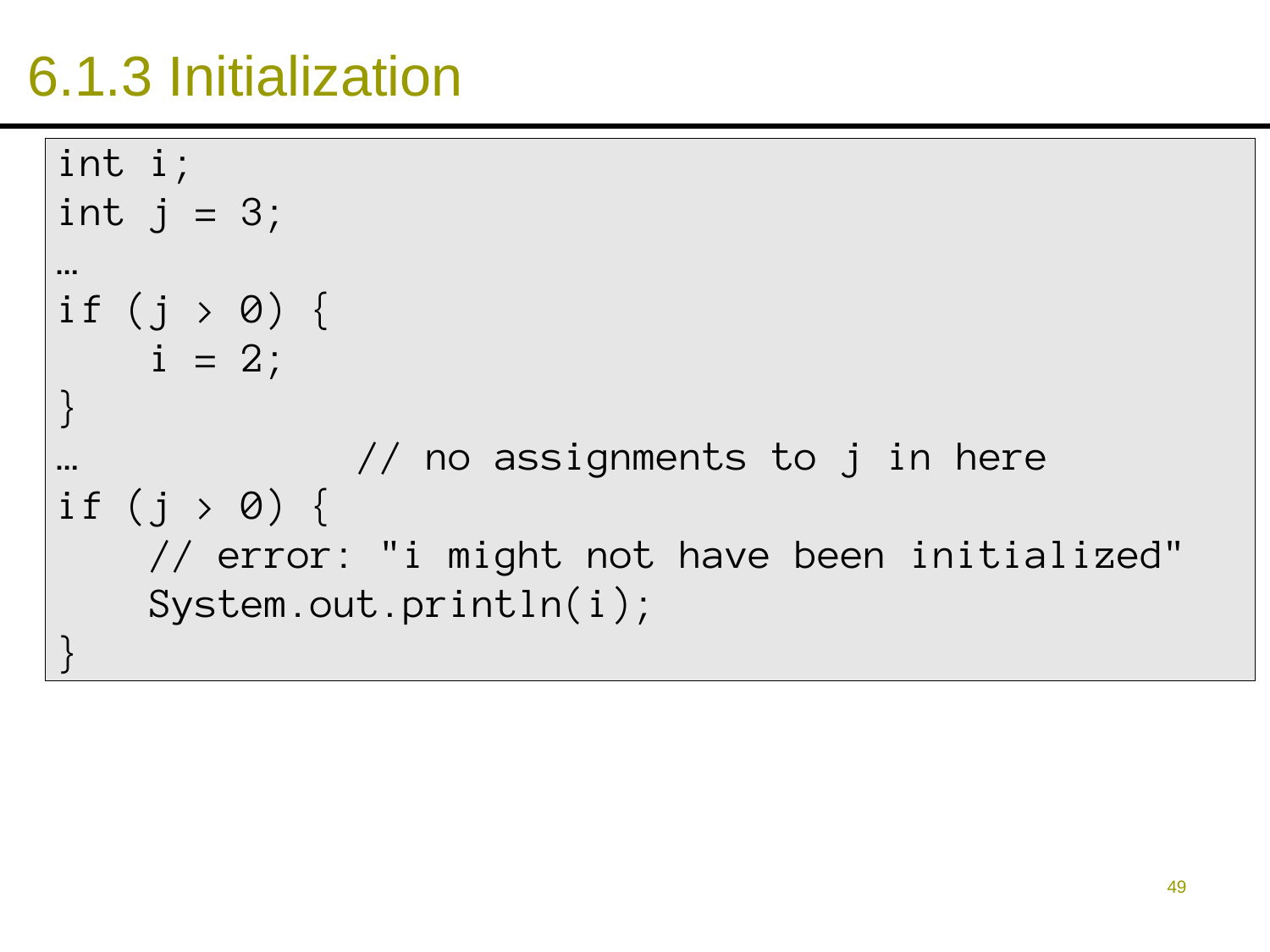

# 6.1.3 Initialization

int i;
int j = 3;
…
if (j > 0) {
    i = 2;
}
…            // no assignments to j in here
if (j > 0) {
    // error: "i might not have been initialized"
    System.out.println(i);
}
49